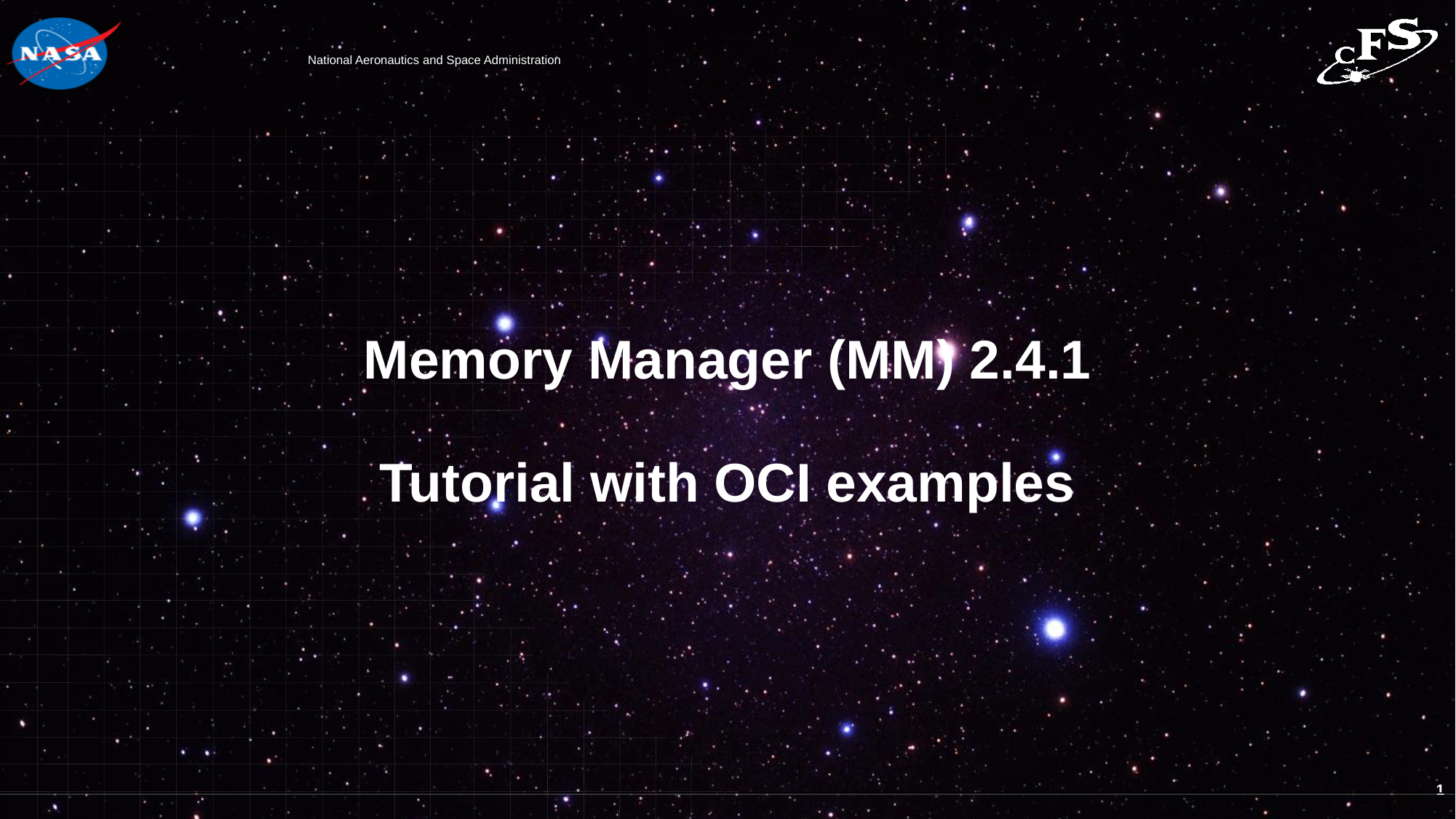

# Memory Manager (MM) 2.4.1 Tutorial with OCI examples